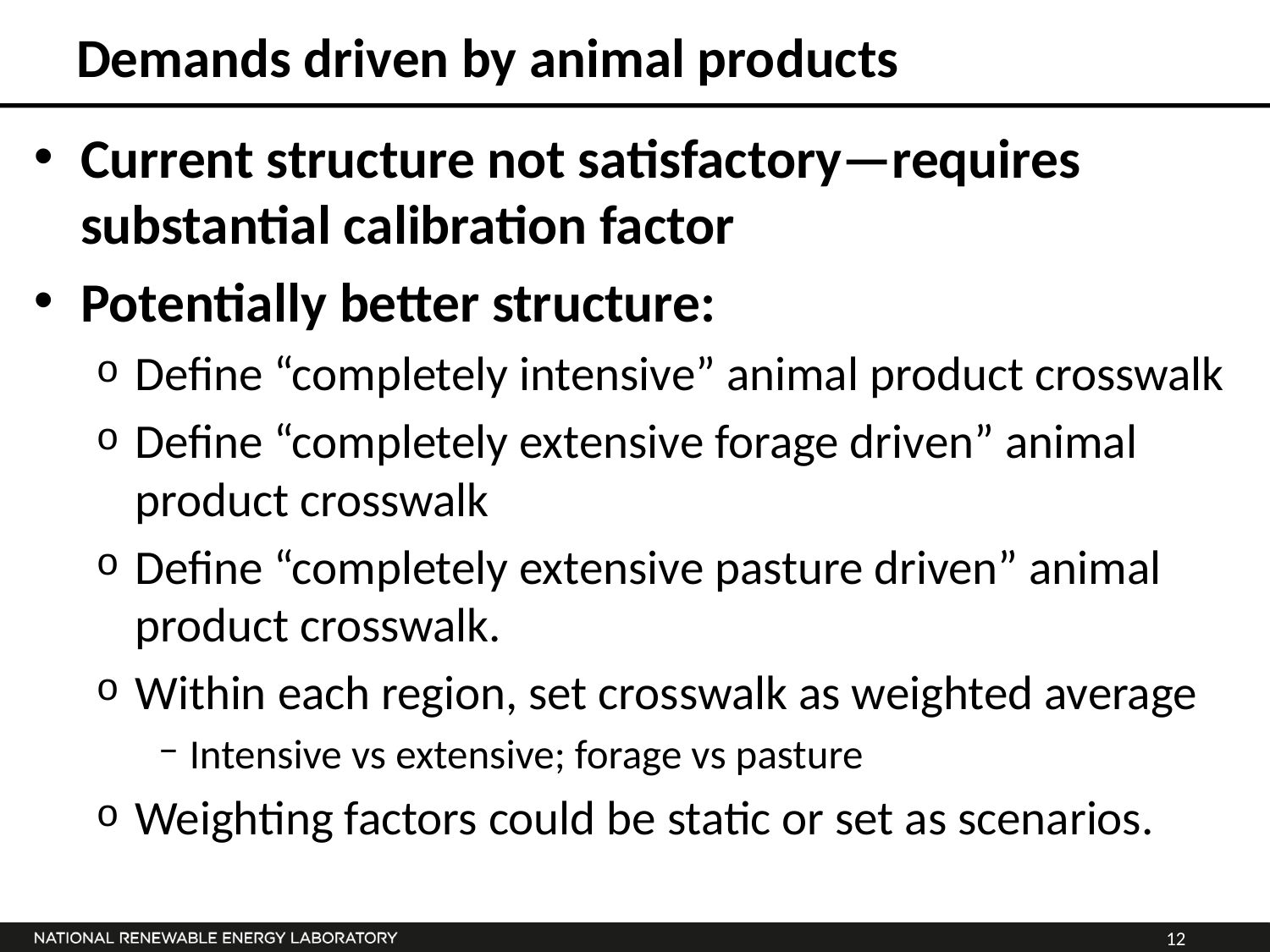

# Demands driven by animal products
Current structure not satisfactory—requires substantial calibration factor
Potentially better structure:
Define “completely intensive” animal product crosswalk
Define “completely extensive forage driven” animal product crosswalk
Define “completely extensive pasture driven” animal product crosswalk.
Within each region, set crosswalk as weighted average
Intensive vs extensive; forage vs pasture
Weighting factors could be static or set as scenarios.